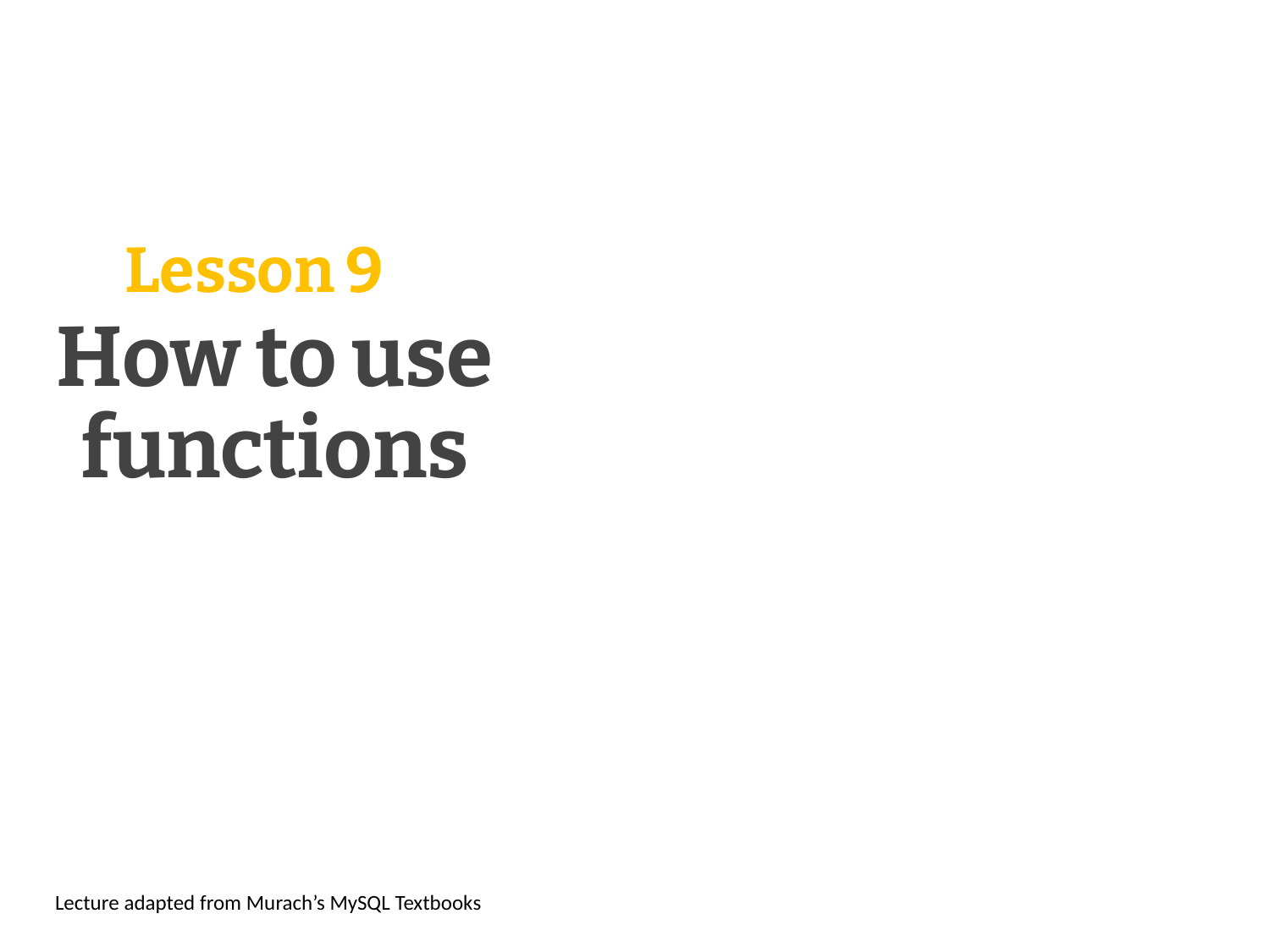

# Lesson 9
How to use functions
Lecture adapted from Murach’s MySQL Textbooks